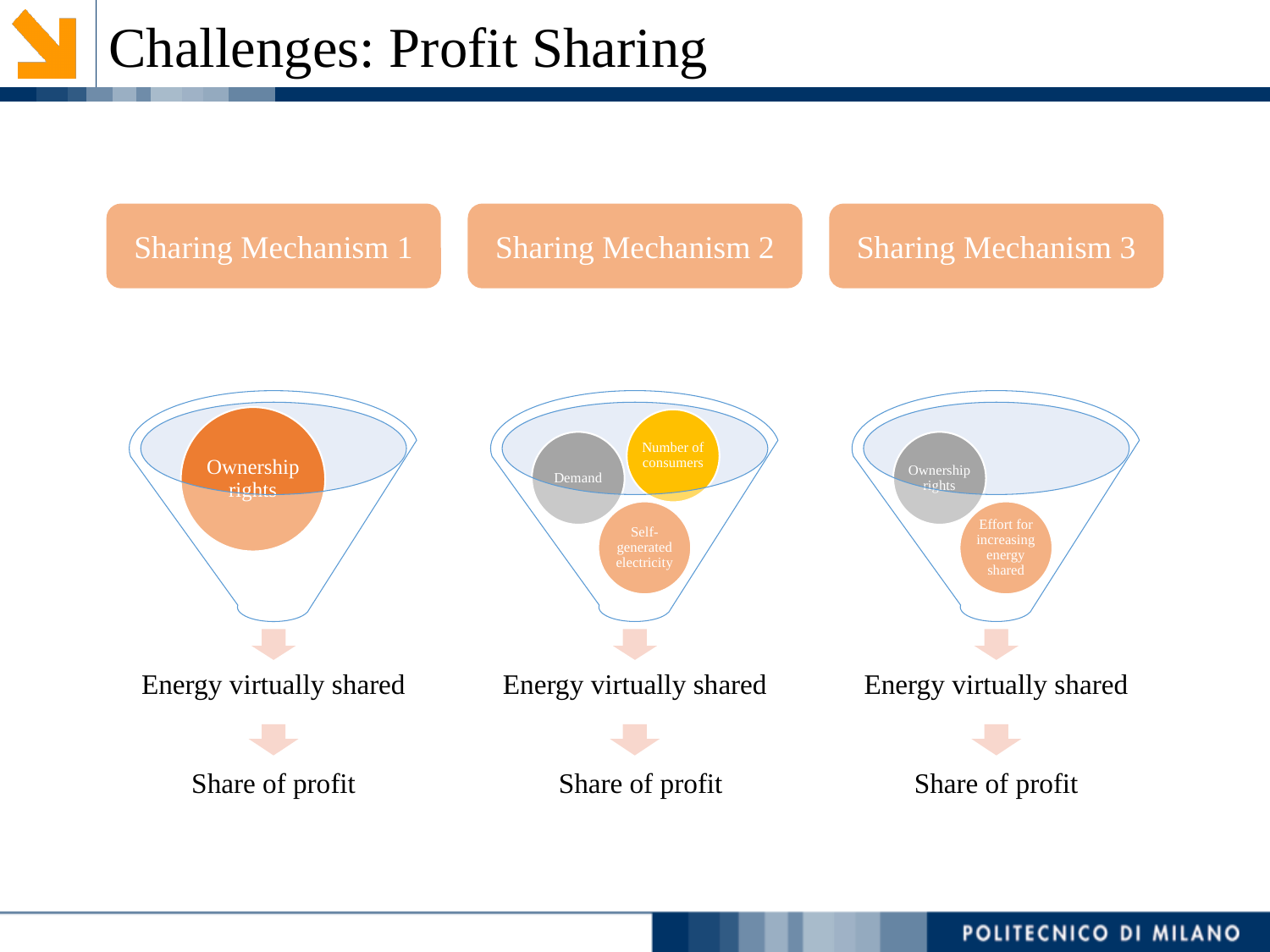

Challenges: Profit Sharing
Sharing Mechanism 1
Sharing Mechanism 3
Sharing Mechanism 2
Energy virtually shared
Self-generated electricity
Demand
Number of consumers
Energy virtually shared
Effort for increasing energy shared
Ownership rights
Energy virtually shared
Ownership rights

Share of profit
Share of profit
Share of profit